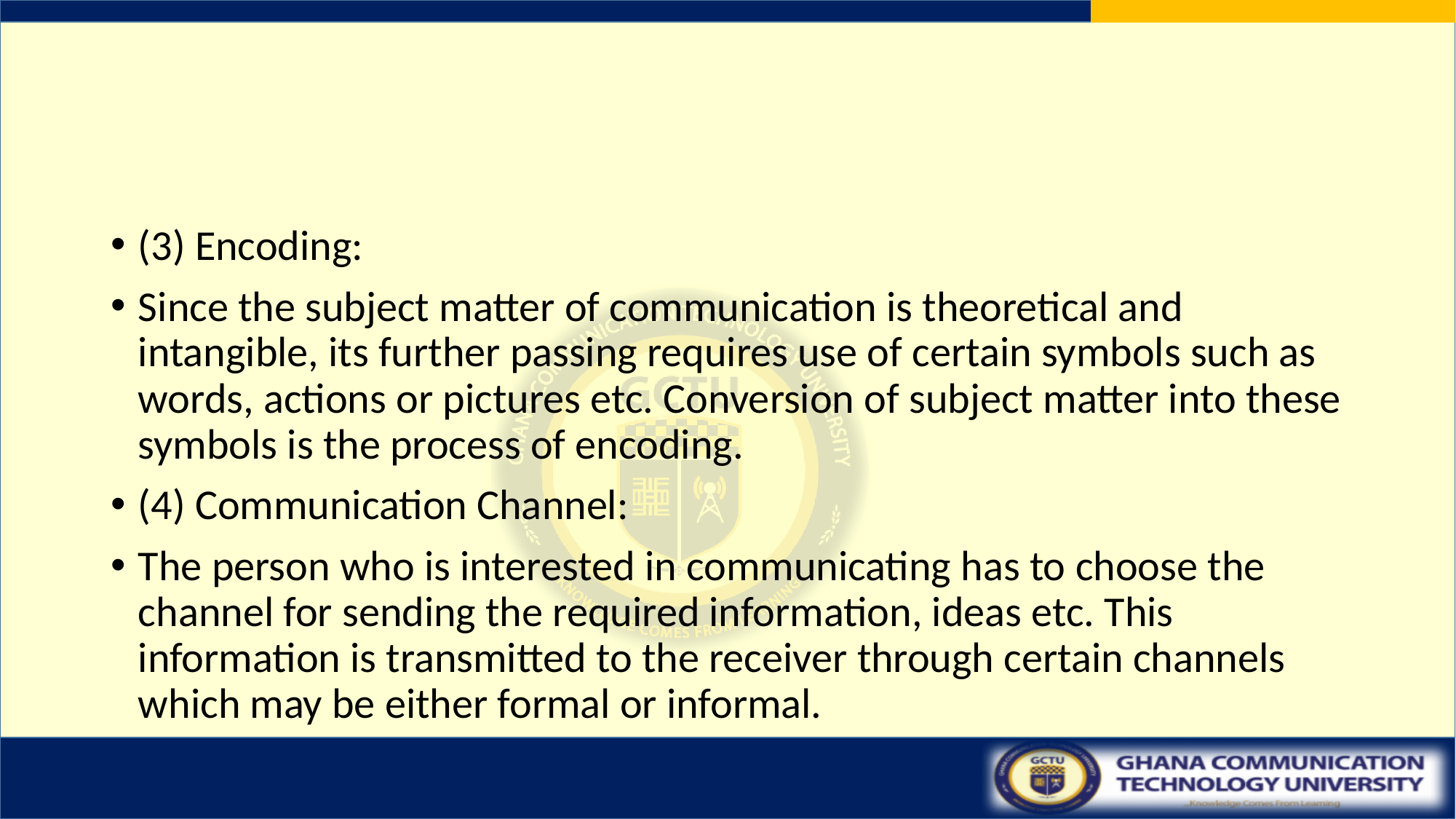

#
(3) Encoding:
Since the subject matter of communication is theoretical and intangible, its further passing requires use of certain symbols such as words, actions or pictures etc. Conversion of subject matter into these symbols is the process of encoding.
(4) Communication Channel:
The person who is interested in communicating has to choose the channel for sending the required information, ideas etc. This information is transmitted to the receiver through certain channels which may be either formal or informal.